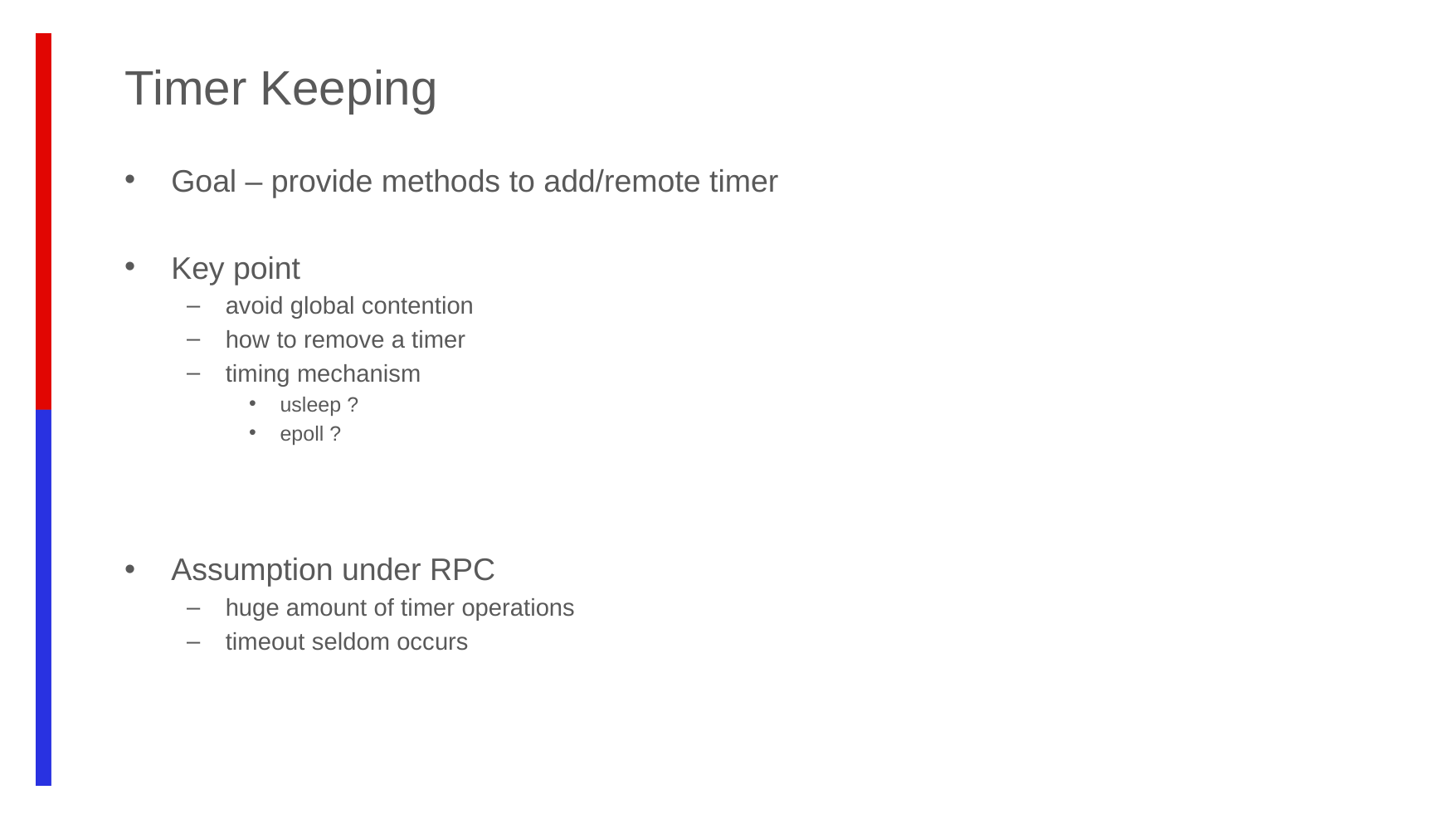

Timer Keeping
Goal – provide methods to add/remote timer

Key point
avoid global contention
how to remove a timer
timing mechanism
usleep ?
epoll ?

Assumption under RPC
huge amount of timer operations
timeout seldom occurs